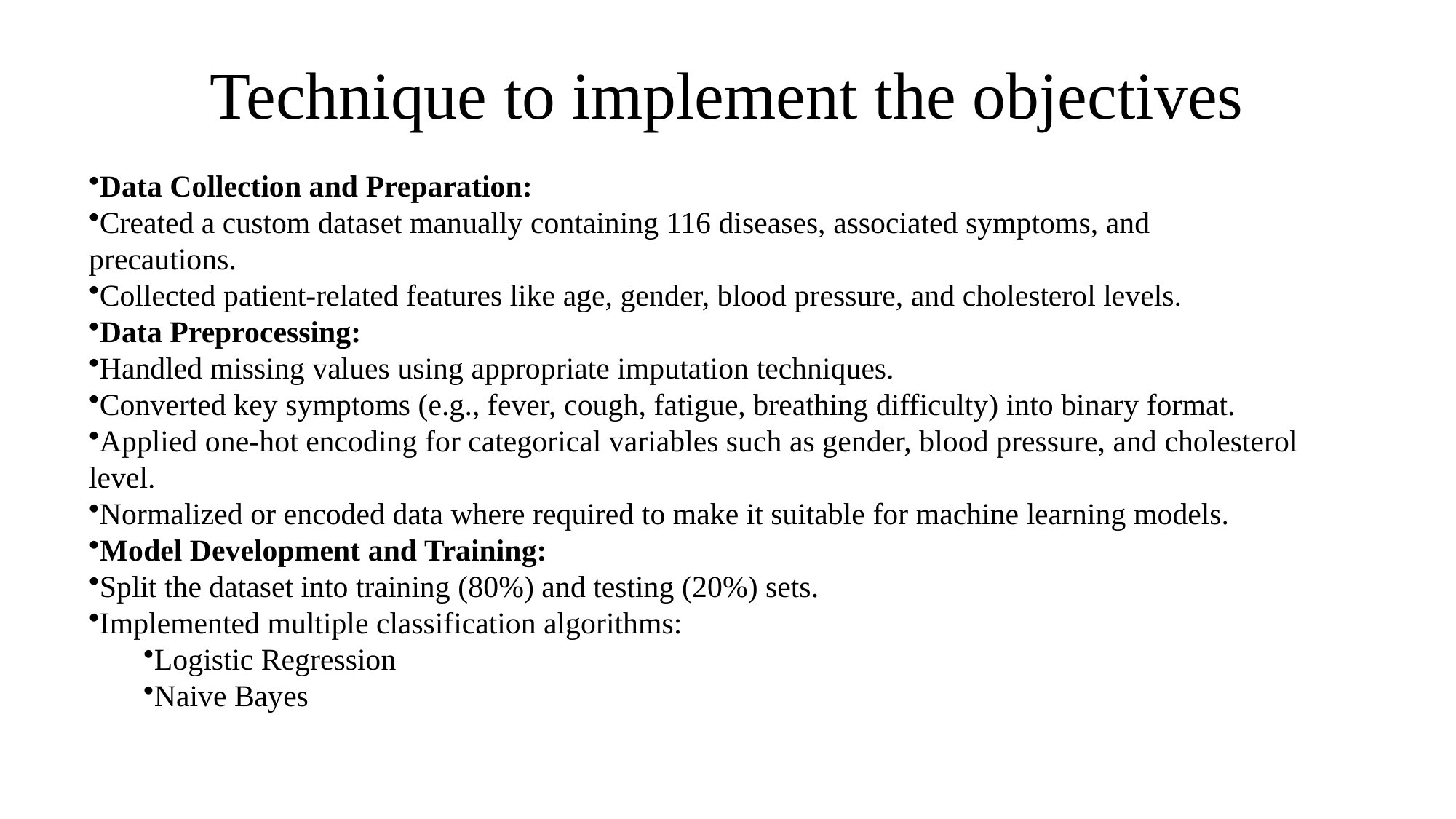

# Technique to implement the objectives
Data Collection and Preparation:
Created a custom dataset manually containing 116 diseases, associated symptoms, and precautions.
Collected patient-related features like age, gender, blood pressure, and cholesterol levels.
Data Preprocessing:
Handled missing values using appropriate imputation techniques.
Converted key symptoms (e.g., fever, cough, fatigue, breathing difficulty) into binary format.
Applied one-hot encoding for categorical variables such as gender, blood pressure, and cholesterol level.
Normalized or encoded data where required to make it suitable for machine learning models.
Model Development and Training:
Split the dataset into training (80%) and testing (20%) sets.
Implemented multiple classification algorithms:
Logistic Regression
Naive Bayes